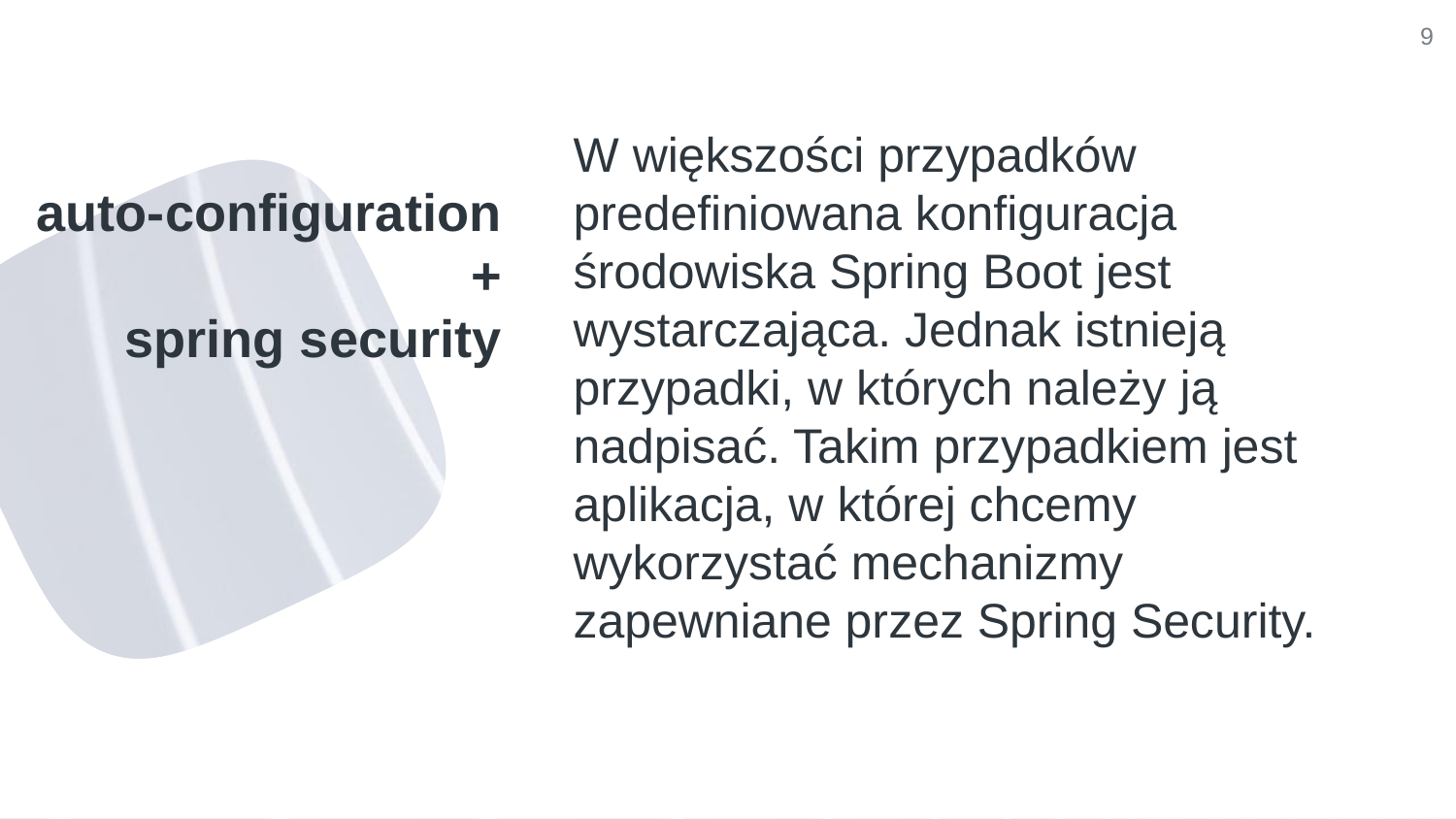

9
W większości przypadków predefiniowana konfiguracja środowiska Spring Boot jest wystarczająca. Jednak istnieją przypadki, w których należy ją nadpisać. Takim przypadkiem jest aplikacja, w której chcemy wykorzystać mechanizmy zapewniane przez Spring Security.
# auto-configuration + spring security